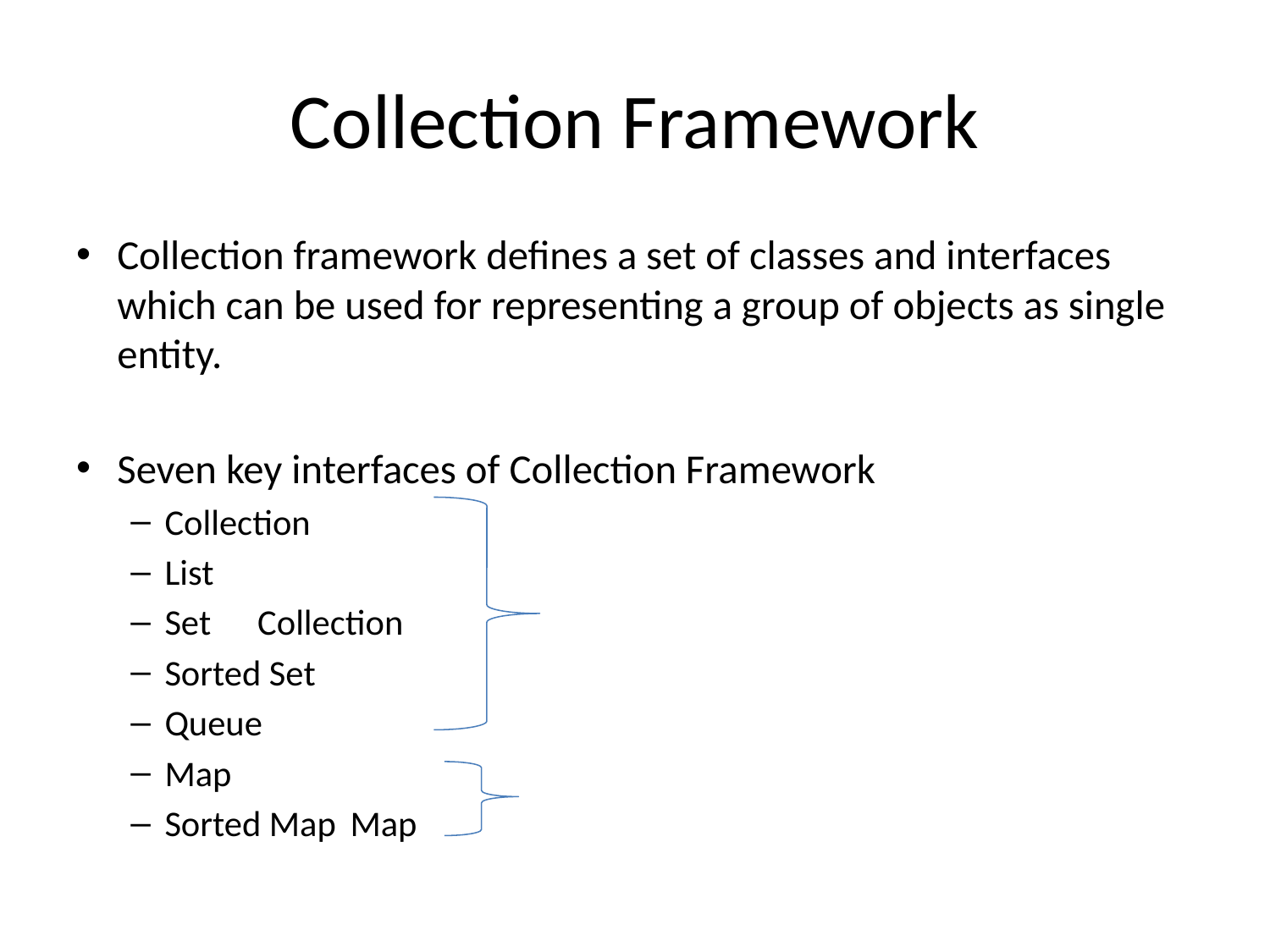

# Collection Framework
Collection framework defines a set of classes and interfaces which can be used for representing a group of objects as single entity.

Seven key interfaces of Collection Framework
Collection
List
Set			Collection
Sorted Set
Queue
Map
Sorted Map		Map